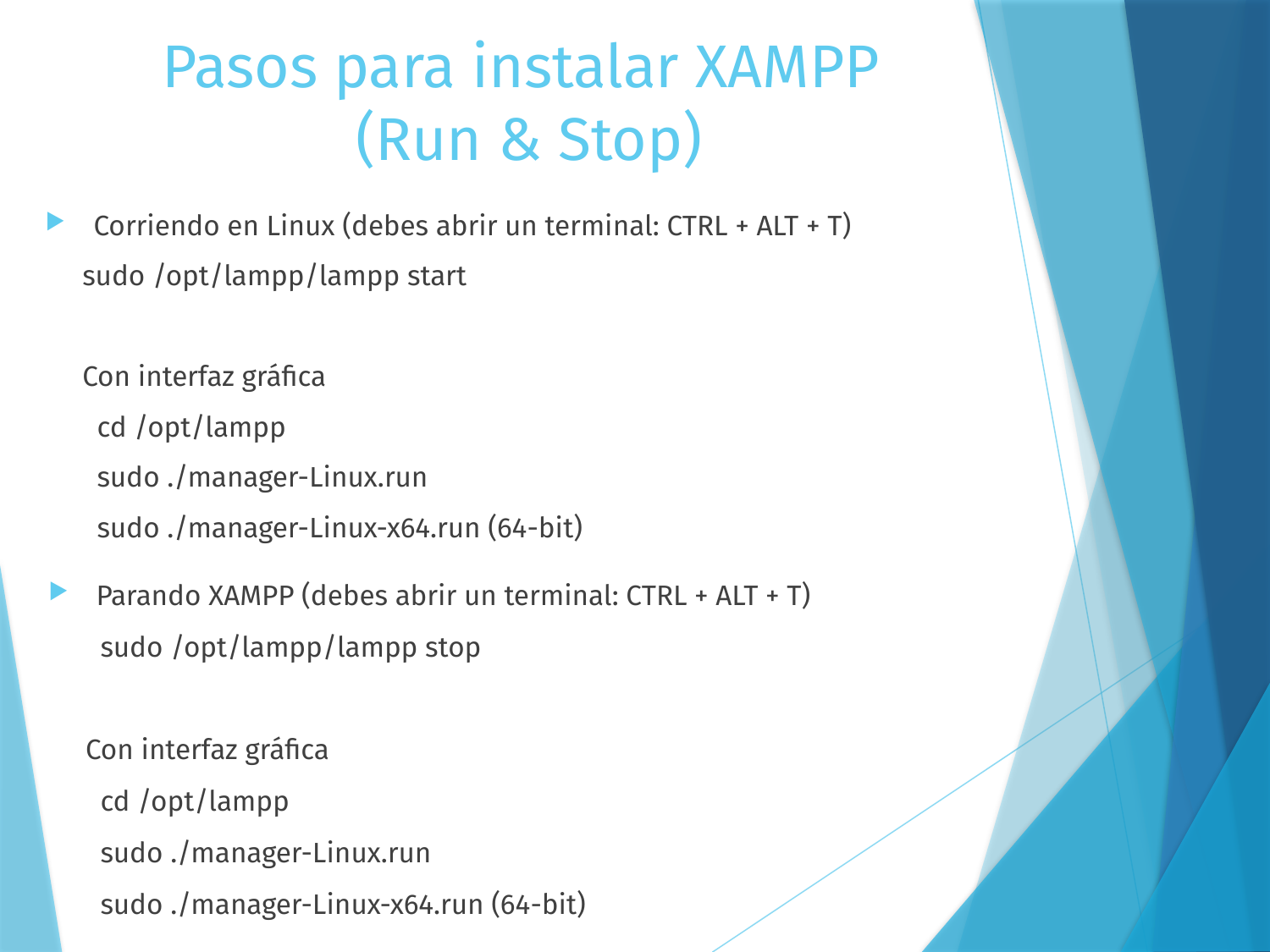

# Pasos para instalar XAMPP (Run & Stop)
Corriendo en Linux (debes abrir un terminal: CTRL + ALT + T)
     sudo /opt/lampp/lampp start

     Con interfaz gráfica
       cd /opt/lampp
       sudo ./manager-Linux.run
       sudo ./manager-Linux-x64.run (64-bit)

Parando XAMPP (debes abrir un terminal: CTRL + ALT + T)
       sudo /opt/lampp/lampp stop

     Con interfaz gráfica
       cd /opt/lampp
       sudo ./manager-Linux.run
       sudo ./manager-Linux-x64.run (64-bit)